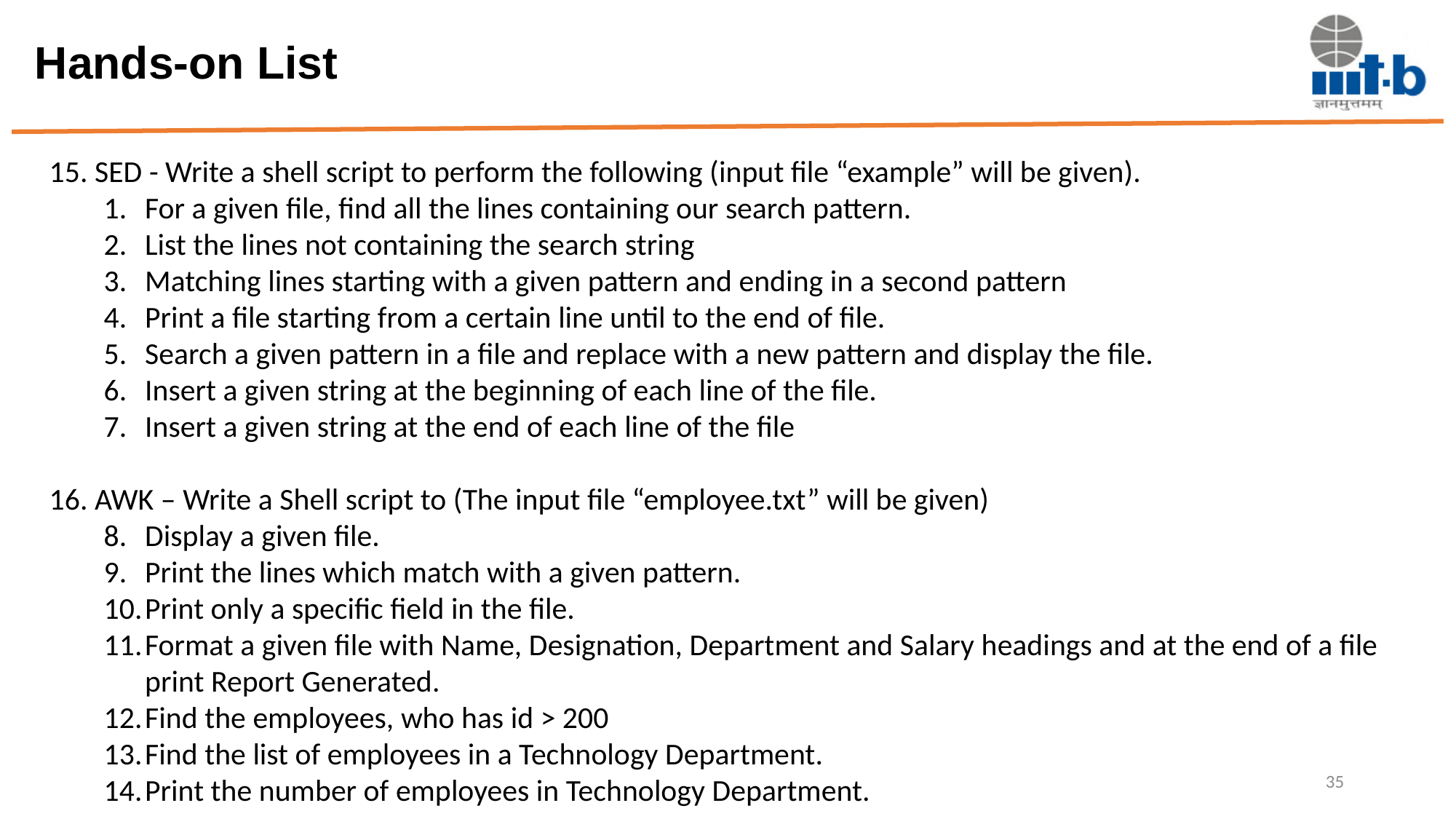

# Hands-on List
15. SED - Write a shell script to perform the following (input file “example” will be given).
For a given file, find all the lines containing our search pattern.
List the lines not containing the search string
Matching lines starting with a given pattern and ending in a second pattern
Print a file starting from a certain line until to the end of file.
Search a given pattern in a file and replace with a new pattern and display the file.
Insert a given string at the beginning of each line of the file.
Insert a given string at the end of each line of the file

16. AWK – Write a Shell script to (The input file “employee.txt” will be given)
Display a given file.
Print the lines which match with a given pattern.
Print only a specific field in the file.
Format a given file with Name, Designation, Department and Salary headings and at the end of a file print Report Generated.
Find the employees, who has id > 200
Find the list of employees in a Technology Department.
Print the number of employees in Technology Department.
35